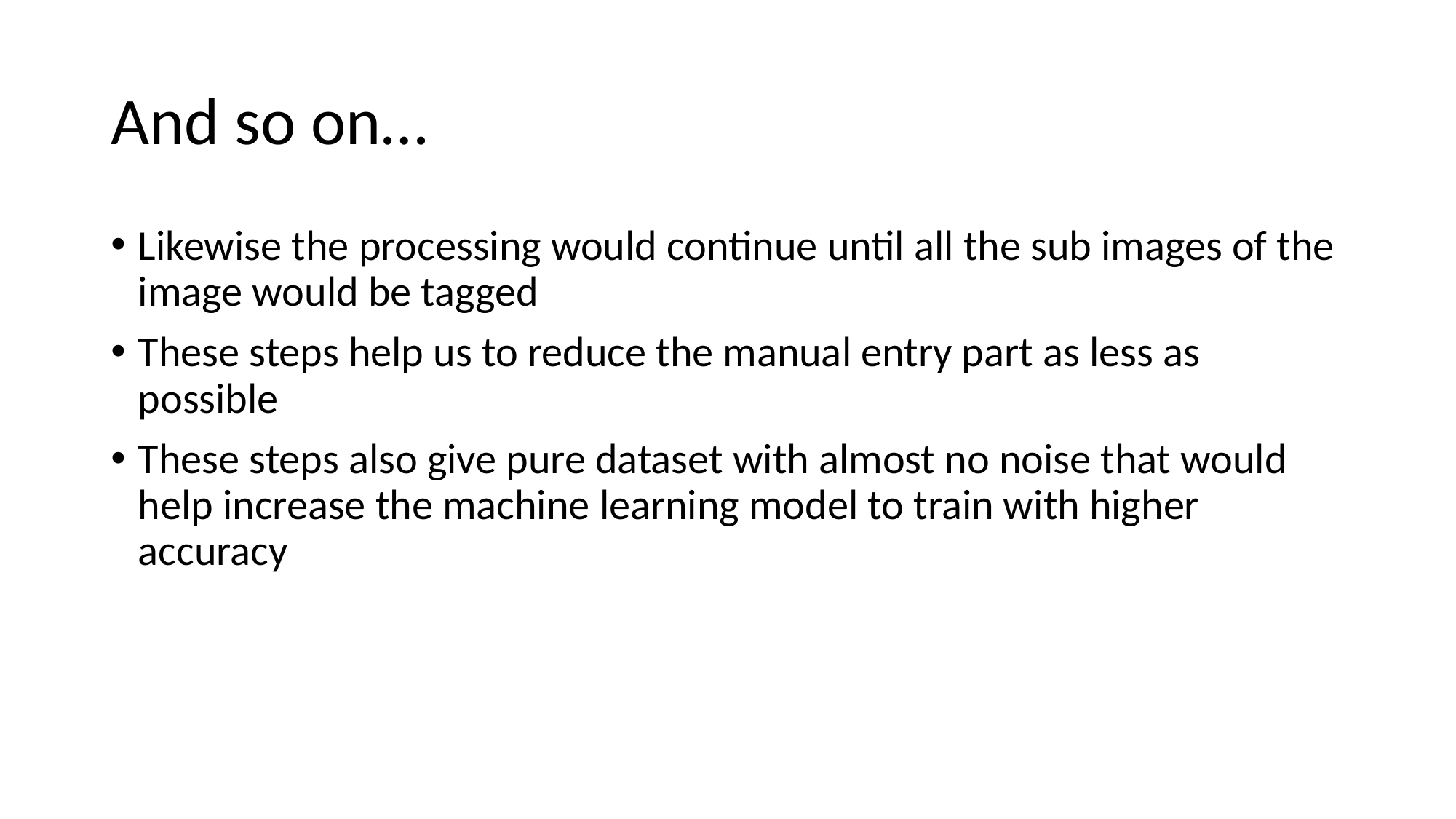

# And so on…
Likewise the processing would continue until all the sub images of the image would be tagged
These steps help us to reduce the manual entry part as less as possible
These steps also give pure dataset with almost no noise that would help increase the machine learning model to train with higher accuracy